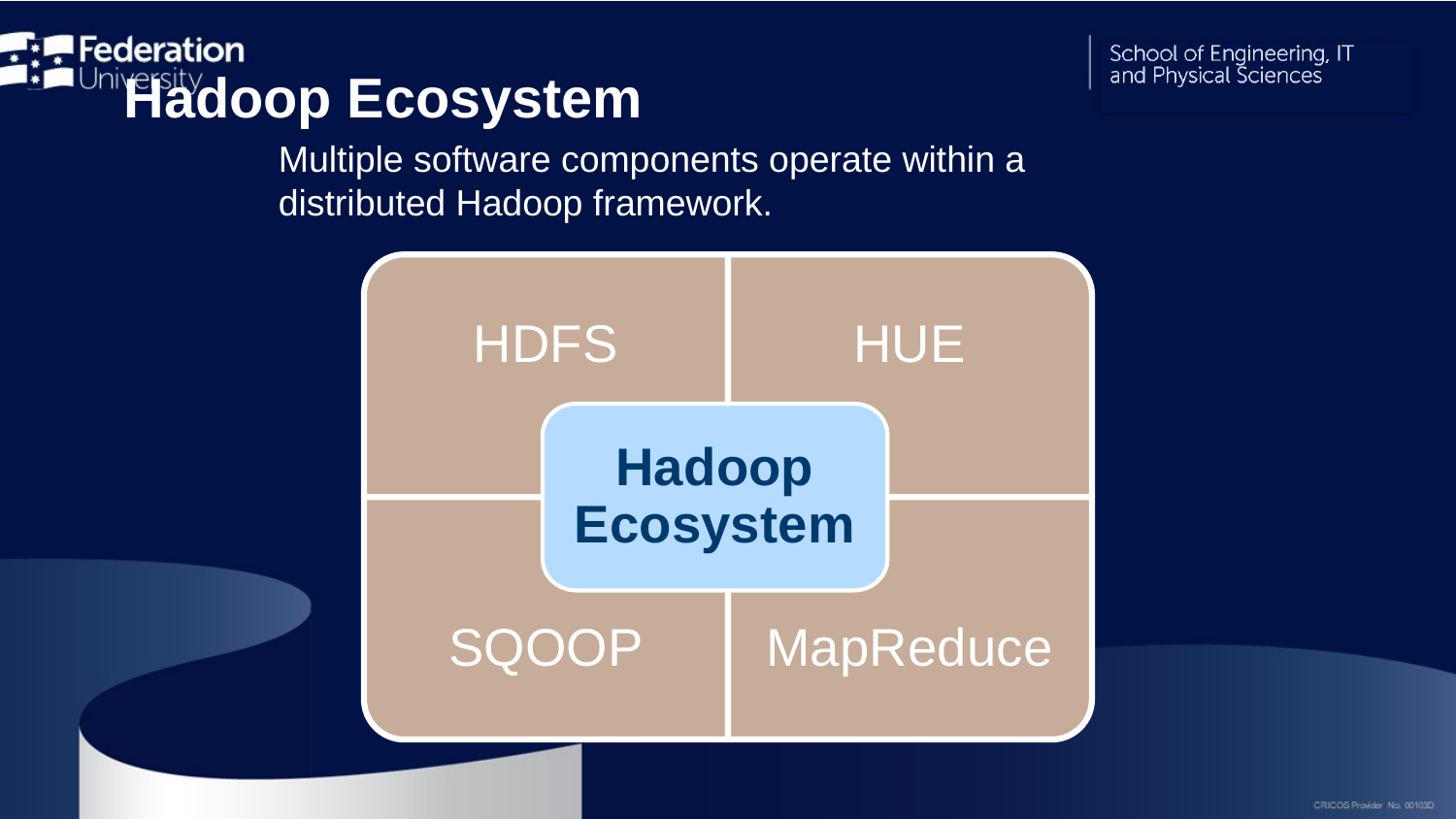

# Hadoop Ecosystem
Multiple software components operate within a distributed Hadoop framework.
HDFS
HUE
Hadoop Ecosystem
SQOOP
MapReduce